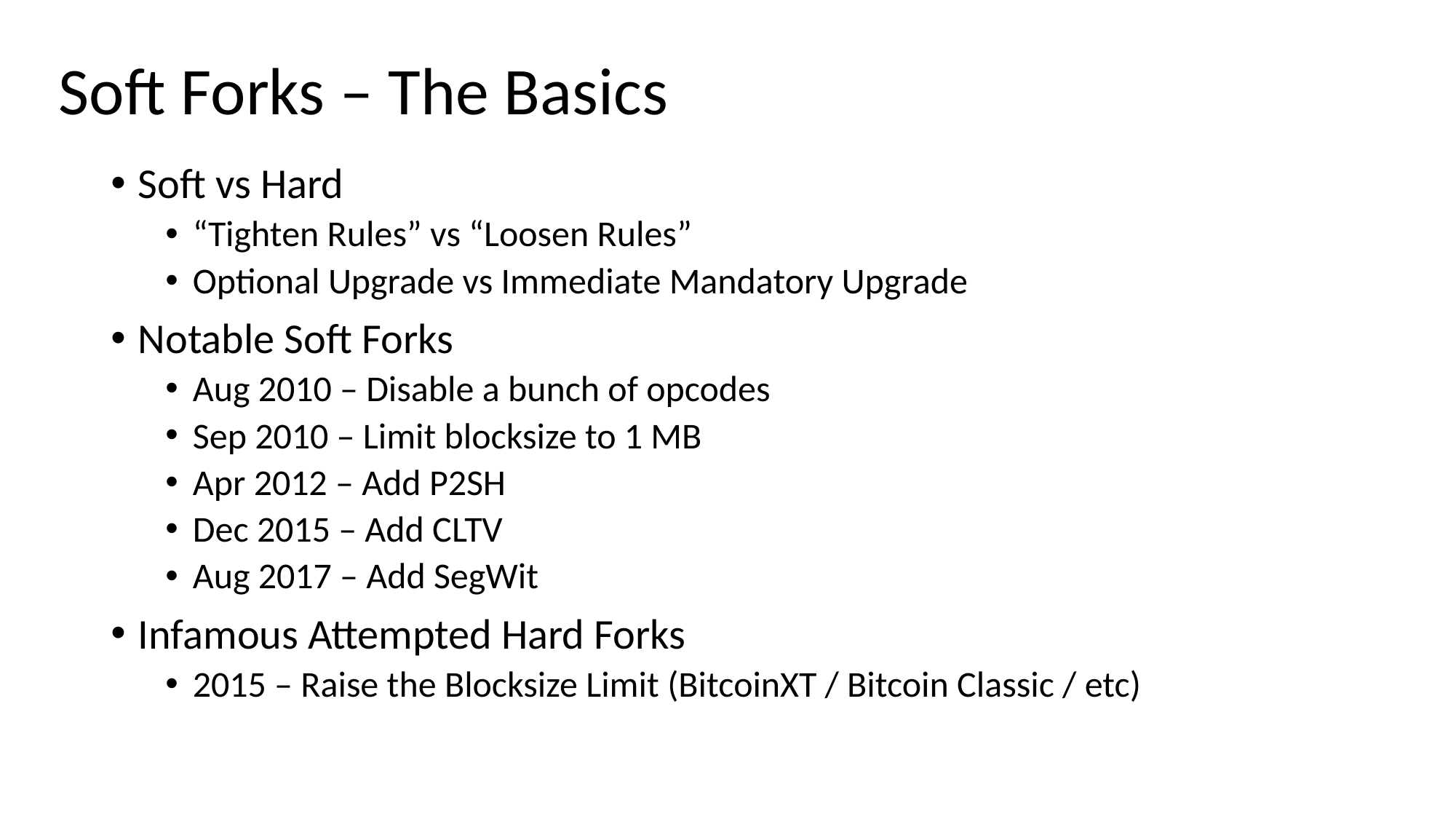

# Soft Forks – The Basics
Soft vs Hard
“Tighten Rules” vs “Loosen Rules”
Optional Upgrade vs Immediate Mandatory Upgrade
Notable Soft Forks
Aug 2010 – Disable a bunch of opcodes
Sep 2010 – Limit blocksize to 1 MB
Apr 2012 – Add P2SH
Dec 2015 – Add CLTV
Aug 2017 – Add SegWit
Infamous Attempted Hard Forks
2015 – Raise the Blocksize Limit (BitcoinXT / Bitcoin Classic / etc)